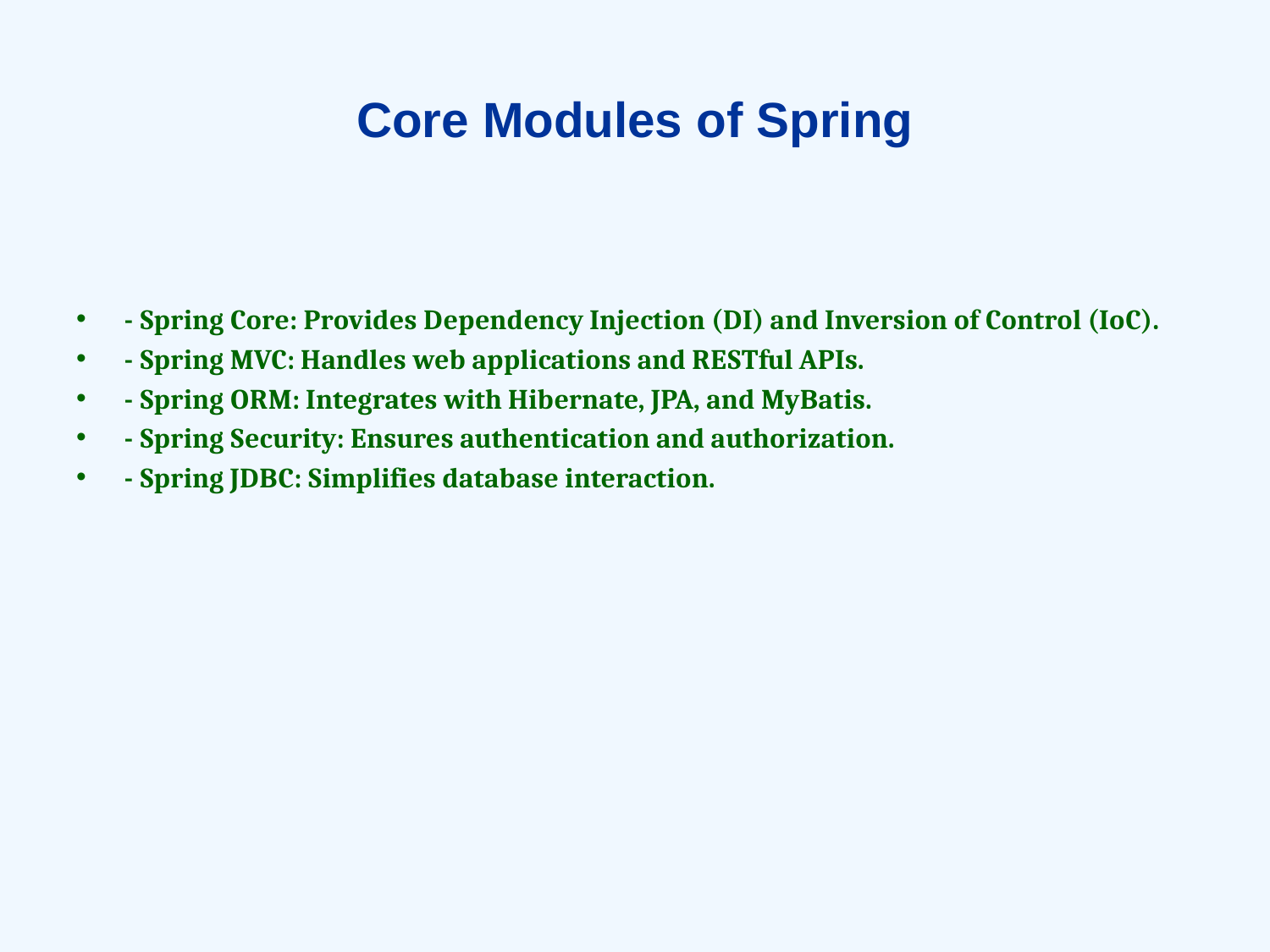

# Core Modules of Spring

- Spring Core: Provides Dependency Injection (DI) and Inversion of Control (IoC).
- Spring MVC: Handles web applications and RESTful APIs.
- Spring ORM: Integrates with Hibernate, JPA, and MyBatis.
- Spring Security: Ensures authentication and authorization.
- Spring JDBC: Simplifies database interaction.